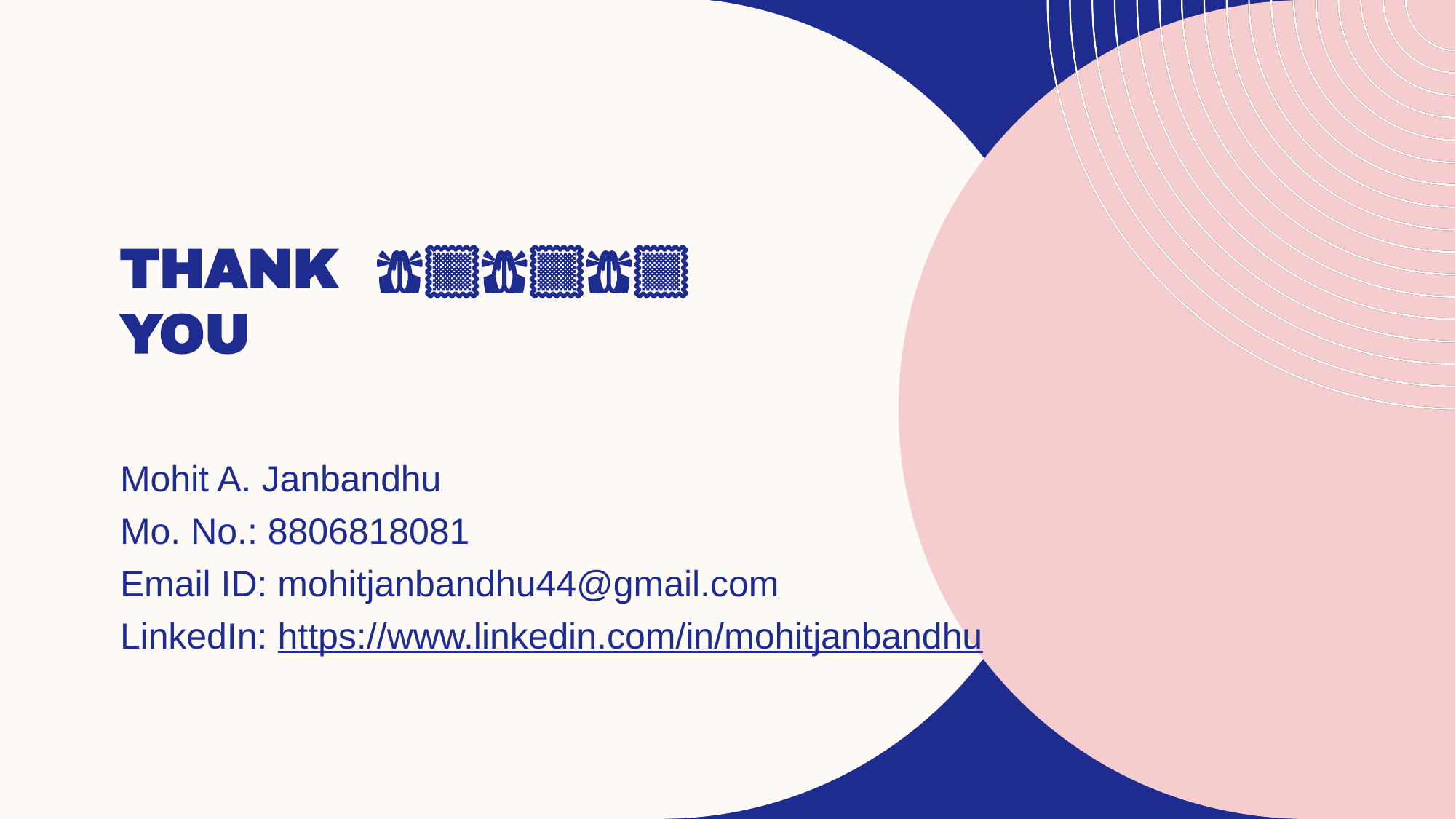

# Thank  🙏🏻🙏🏻🙏🏻 you
Mohit A. Janbandhu
Mo. No.: 8806818081
Email ID: mohitjanbandhu44@gmail.com
LinkedIn: https://www.linkedin.com/in/mohitjanbandhu